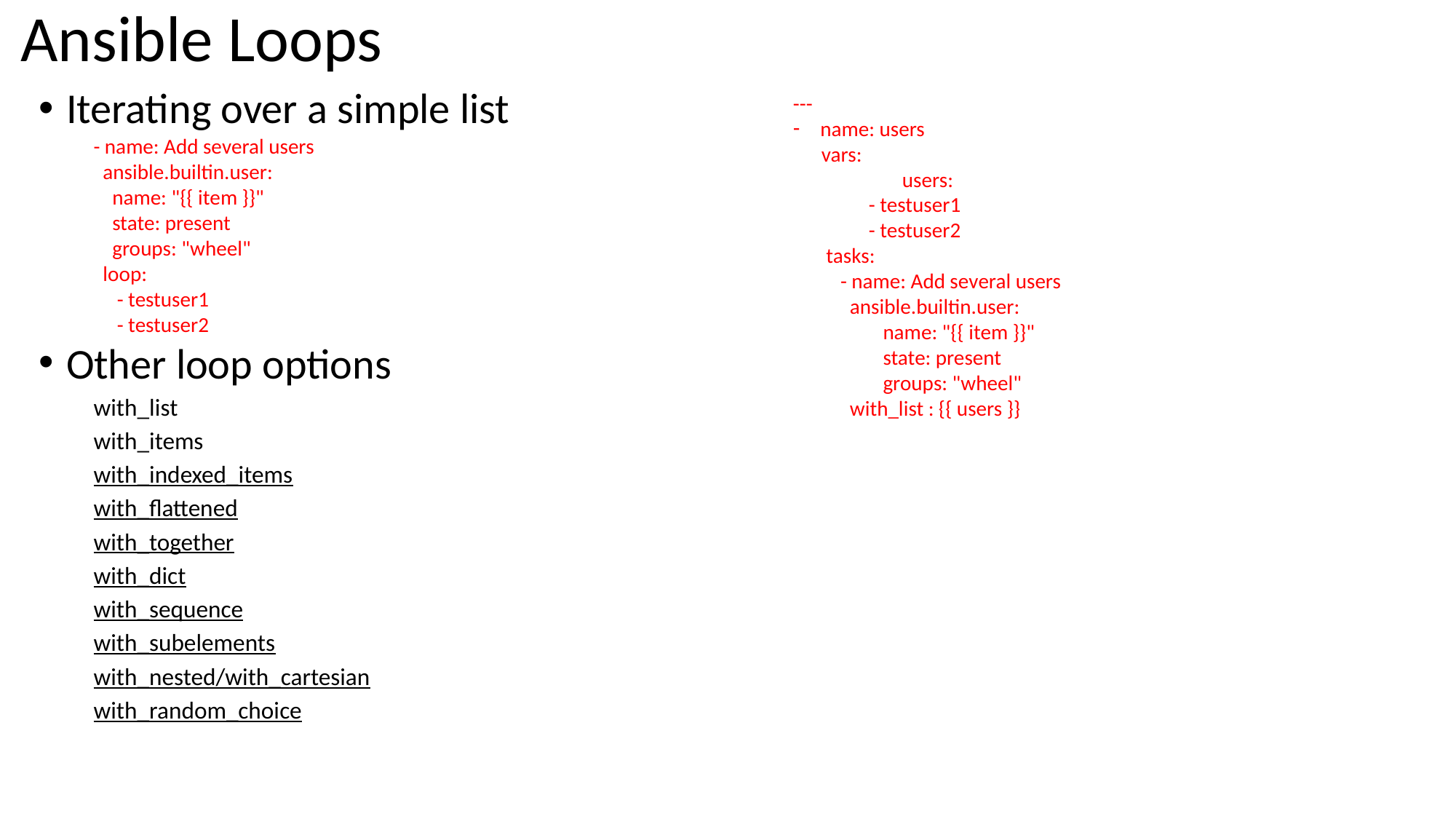

# Ansible Loops
Iterating over a simple list
- name: Add several users
  ansible.builtin.user:
    name: "{{ item }}"
    state: present
    groups: "wheel"
  loop:
     - testuser1
     - testuser2
Other loop options
with_list
with_items
with_indexed_items
with_flattened
with_together
with_dict
with_sequence
with_subelements
with_nested/with_cartesian
with_random_choice

---
name: users
      vars:
	users:
                - testuser1
                - testuser2
       tasks:
          - name: Add several users
            ansible.builtin.user:
                   name: "{{ item }}"
                   state: present
                   groups: "wheel"
            with_list : {{ users }}